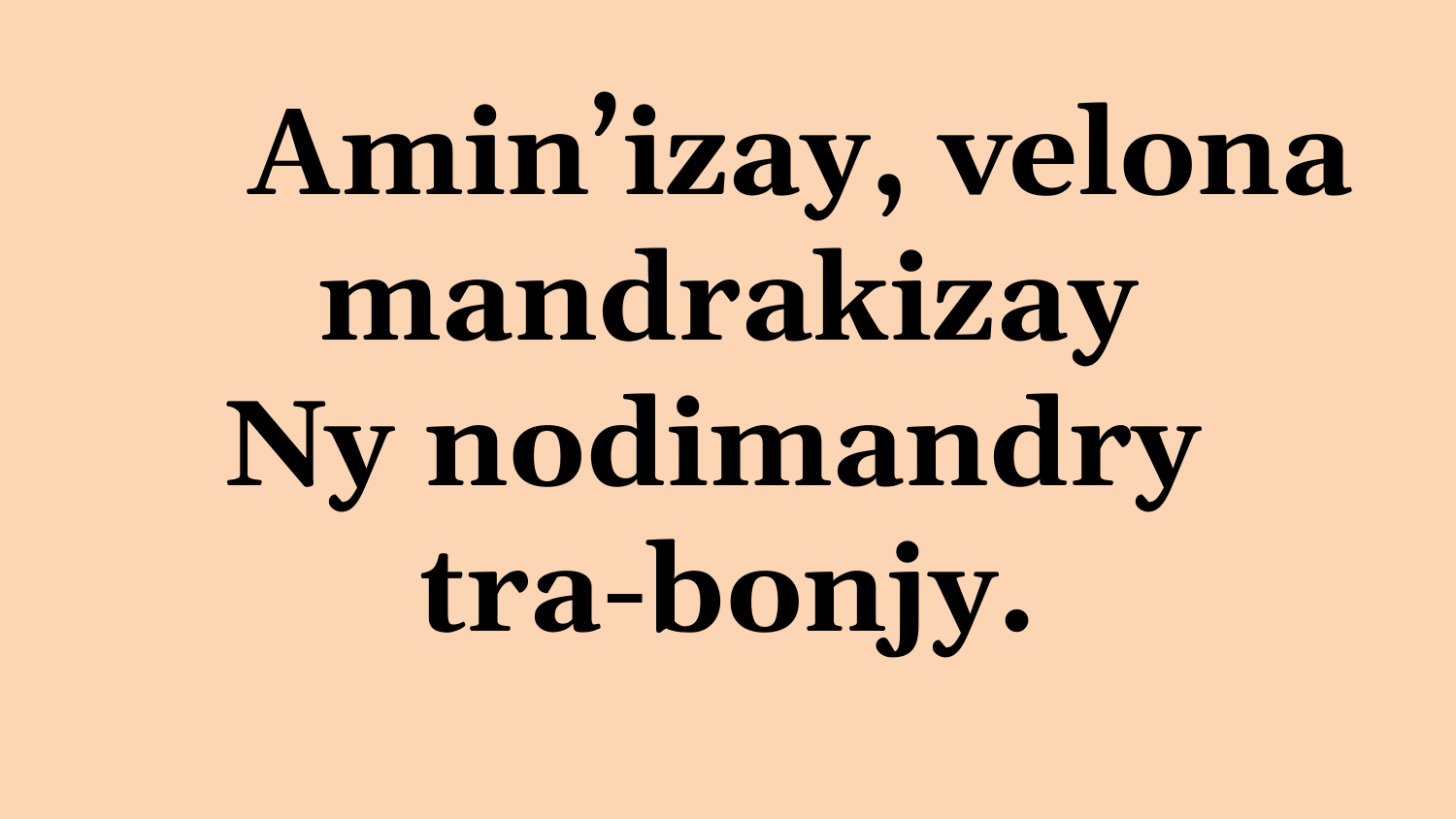

# Amin’izay, velona mandrakizay Ny nodimandry tra-bonjy.